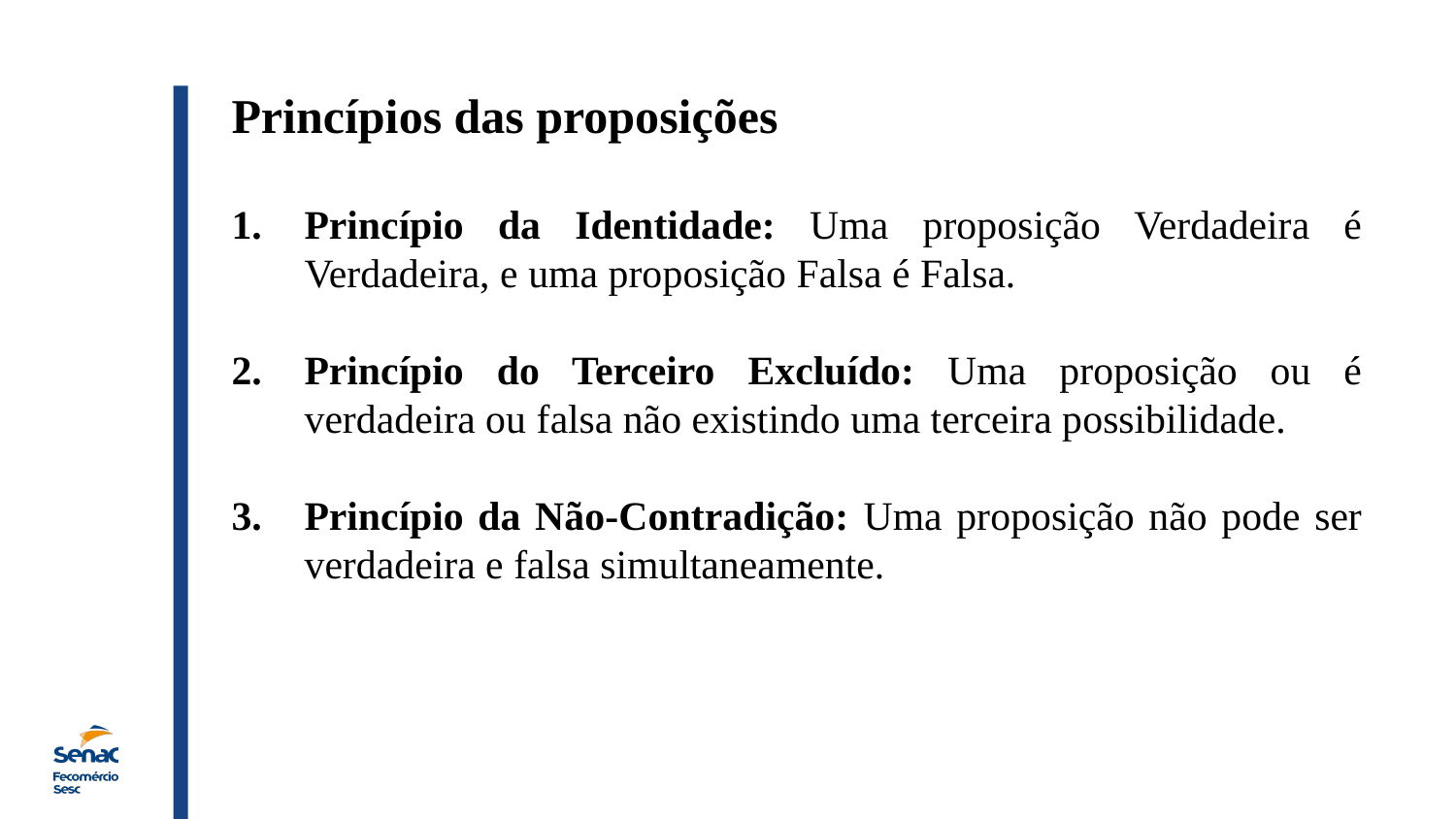

Princípios das proposições
Princípio da Identidade: Uma proposição Verdadeira é Verdadeira, e uma proposição Falsa é Falsa.

Princípio do Terceiro Excluído: Uma proposição ou é verdadeira ou falsa não existindo uma terceira possibilidade.

Princípio da Não-Contradição: Uma proposição não pode ser verdadeira e falsa simultaneamente.